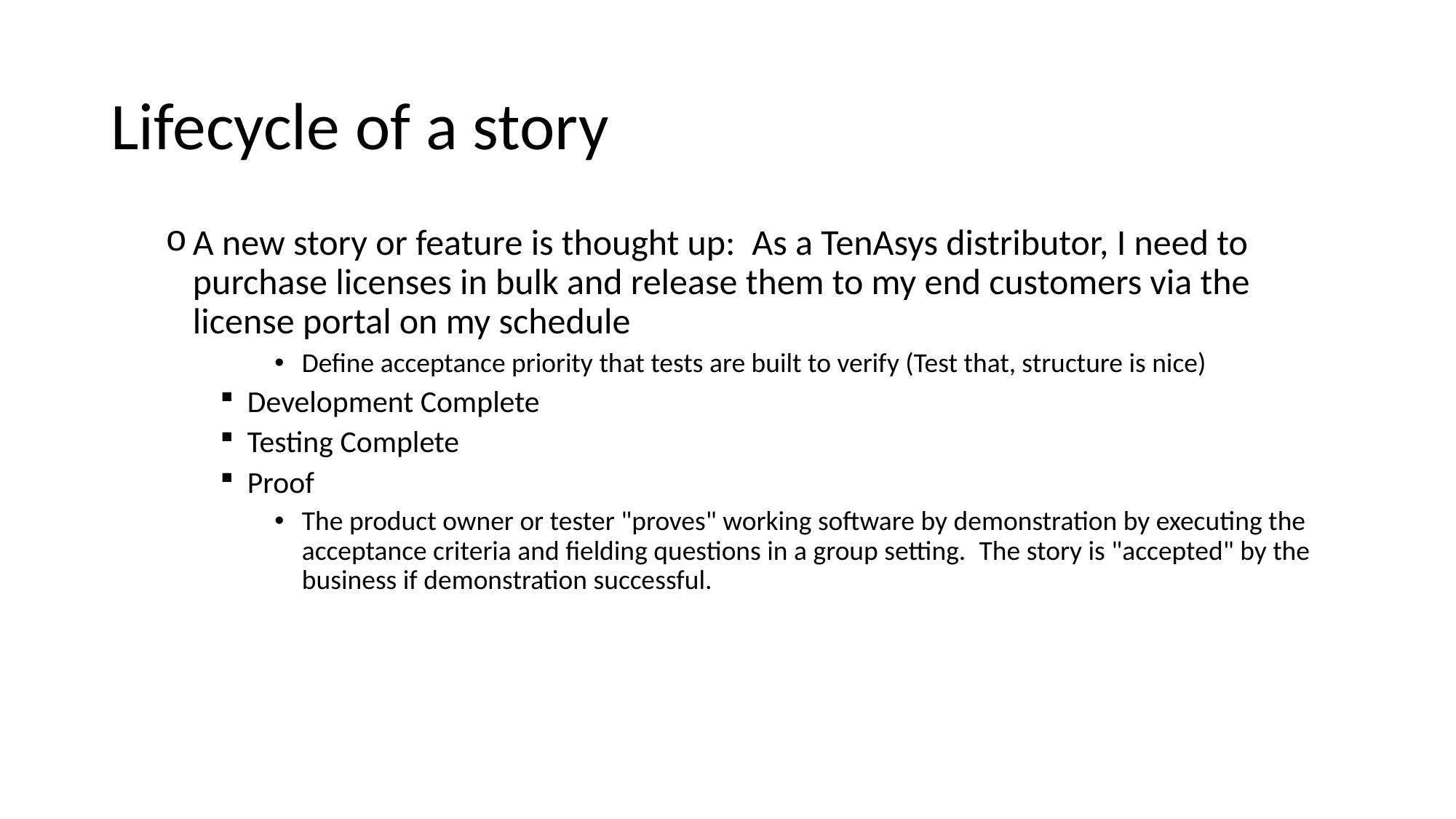

# Lifecycle of a story
A new story or feature is thought up:  As a TenAsys distributor, I need to purchase licenses in bulk and release them to my end customers via the license portal on my schedule
Define acceptance priority that tests are built to verify (Test that, structure is nice)
Development Complete
Testing Complete
Proof
The product owner or tester "proves" working software by demonstration by executing the acceptance criteria and fielding questions in a group setting.  The story is "accepted" by the business if demonstration successful.